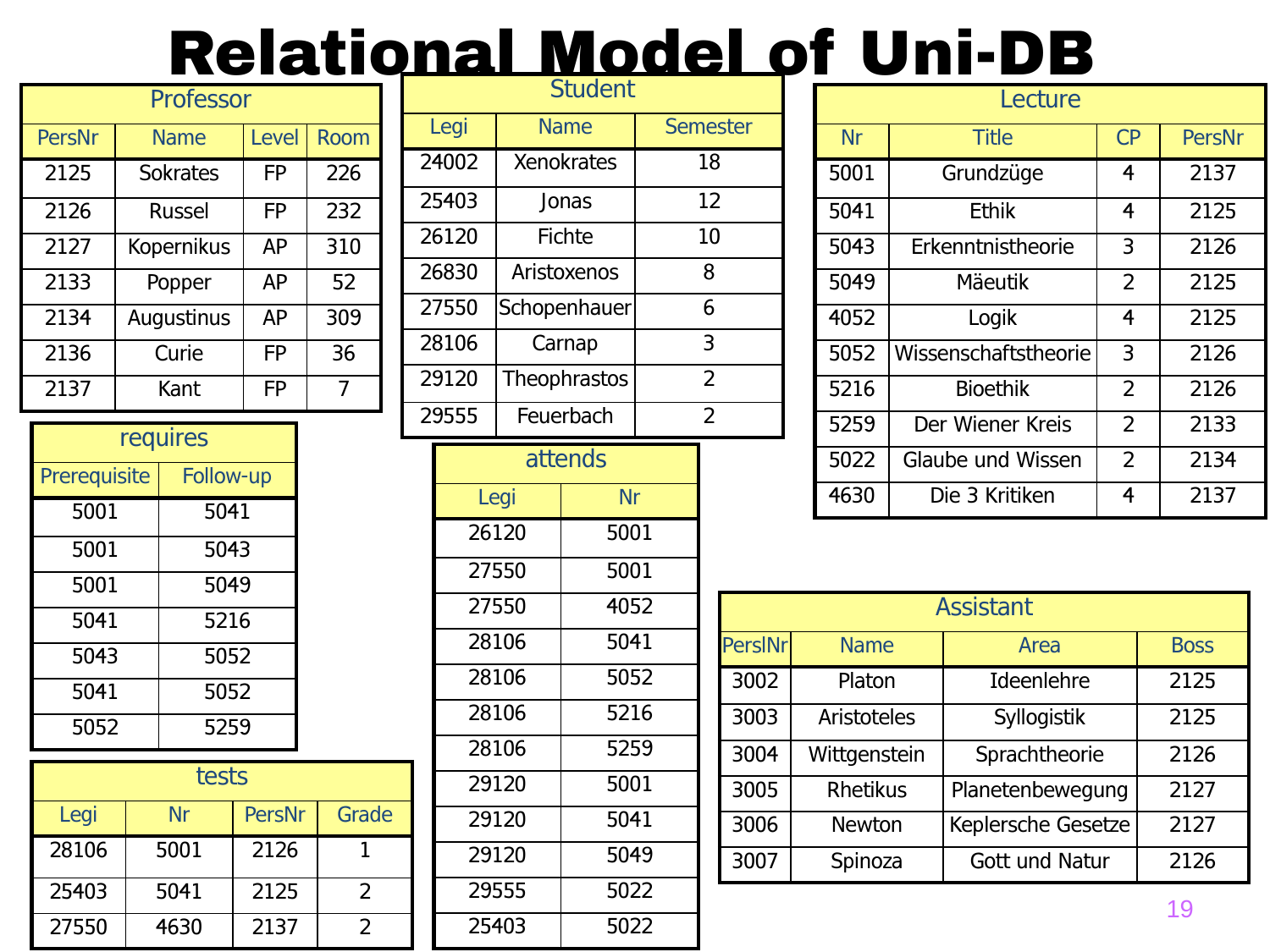

Relational Model of Uni-DB
| Student |  |  |
| --- | --- | --- |
| Legi | Name | Semester |
| 24002 | Xenokrates | 18 |
| 25403 | Jonas | 12 |
| 26120 | Fichte | 10 |
| 26830 | Aristoxenos | 8 |
| 27550 | Schopenhauer | 6 |
| 28106 | Carnap | 3 |
| 29120 | Theophrastos | 2 |
| 29555 | Feuerbach | 2 |
| Professor |  |  |  |
| --- | --- | --- | --- |
| PersNr | Name | Level | Room |
| 2125 | Sokrates | FP | 226 |
| 2126 | Russel | FP | 232 |
| 2127 | Kopernikus | AP | 310 |
| 2133 | Popper | AP | 52 |
| 2134 | Augustinus | AP | 309 |
| 2136 | Curie | FP | 36 |
| 2137 | Kant | FP | 7 |
| Lecture |  |  |  |
| --- | --- | --- | --- |
| Nr | Title | CP | PersNr |
| 5001 | Grundzüge | 4 | 2137 |
| 5041 | Ethik | 4 | 2125 |
| 5043 | Erkenntnistheorie | 3 | 2126 |
| 5049 | Mäeutik | 2 | 2125 |
| 4052 | Logik | 4 | 2125 |
| 5052 | Wissenschaftstheorie | 3 | 2126 |
| 5216 | Bioethik | 2 | 2126 |
| 5259 | Der Wiener Kreis | 2 | 2133 |
| 5022 | Glaube und Wissen | 2 | 2134 |
| 4630 | Die 3 Kritiken | 4 | 2137 |
| requires |  |
| --- | --- |
| Prerequisite | Follow-up |
| 5001 | 5041 |
| 5001 | 5043 |
| 5001 | 5049 |
| 5041 | 5216 |
| 5043 | 5052 |
| 5041 | 5052 |
| 5052 | 5259 |
| attends |  |
| --- | --- |
| Legi | Nr |
| 26120 | 5001 |
| 27550 | 5001 |
| 27550 | 4052 |
| 28106 | 5041 |
| 28106 | 5052 |
| 28106 | 5216 |
| 28106 | 5259 |
| 29120 | 5001 |
| 29120 | 5041 |
| 29120 | 5049 |
| 29555 | 5022 |
| 25403 | 5022 |
| Assistant |  |  |  |
| --- | --- | --- | --- |
| PerslNr | Name | Area | Boss |
| 3002 | Platon | Ideenlehre | 2125 |
| 3003 | Aristoteles | Syllogistik | 2125 |
| 3004 | Wittgenstein | Sprachtheorie | 2126 |
| 3005 | Rhetikus | Planetenbewegung | 2127 |
| 3006 | Newton | Keplersche Gesetze | 2127 |
| 3007 | Spinoza | Gott und Natur | 2126 |
| tests |  |  |  |
| --- | --- | --- | --- |
| Legi | Nr | PersNr | Grade |
| 28106 | 5001 | 2126 | 1 |
| 25403 | 5041 | 2125 | 2 |
| 27550 | 4630 | 2137 | 2 |
19